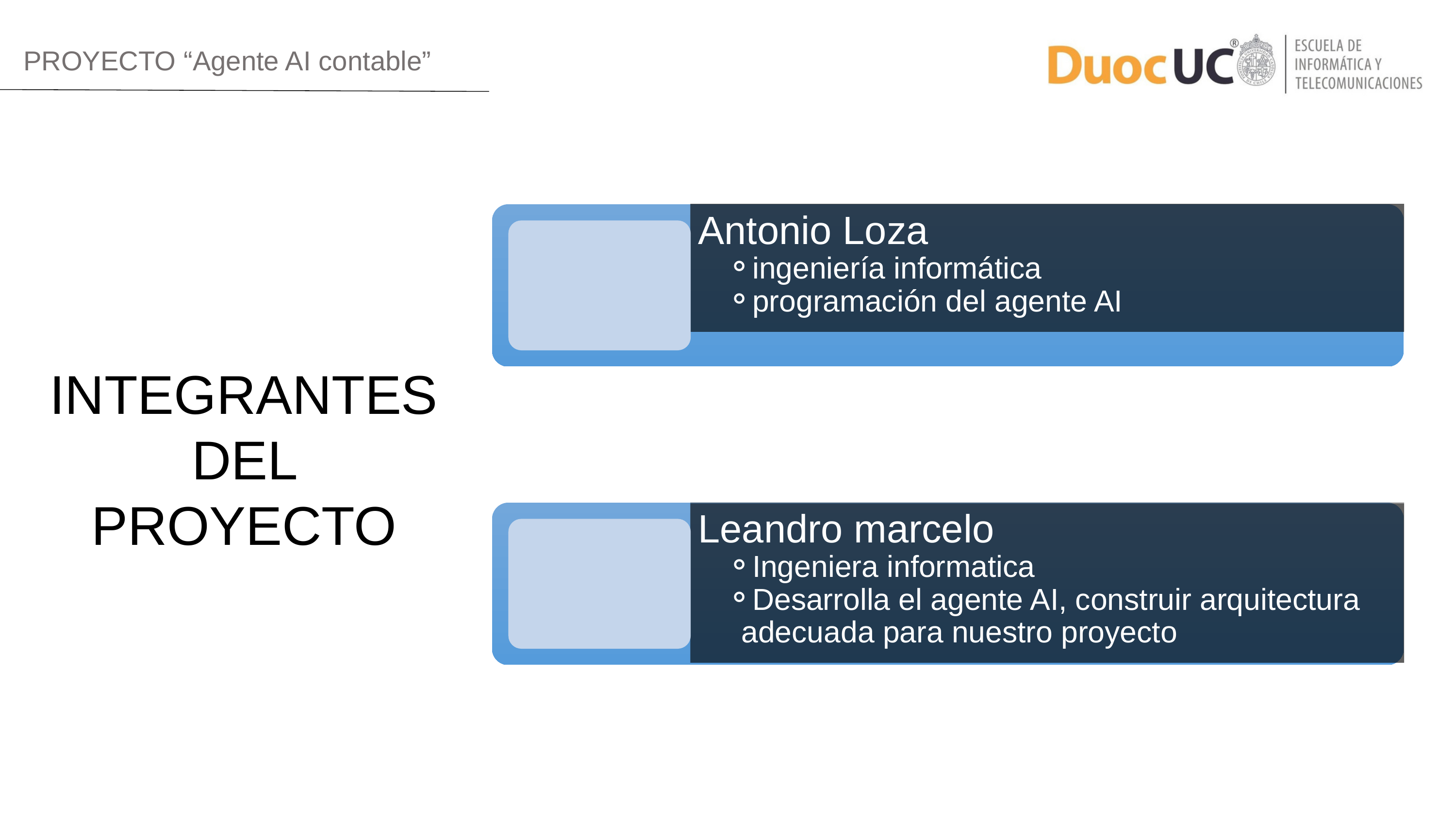

PROYECTO “Agente AI contable”

Antonio Loza
ingeniería informática
programación del agente AI

INTEGRANTES DEL PROYECTO

Leandro marcelo
Ingeniera informatica
Desarrolla el agente AI, construir arquitectura adecuada para nuestro proyecto